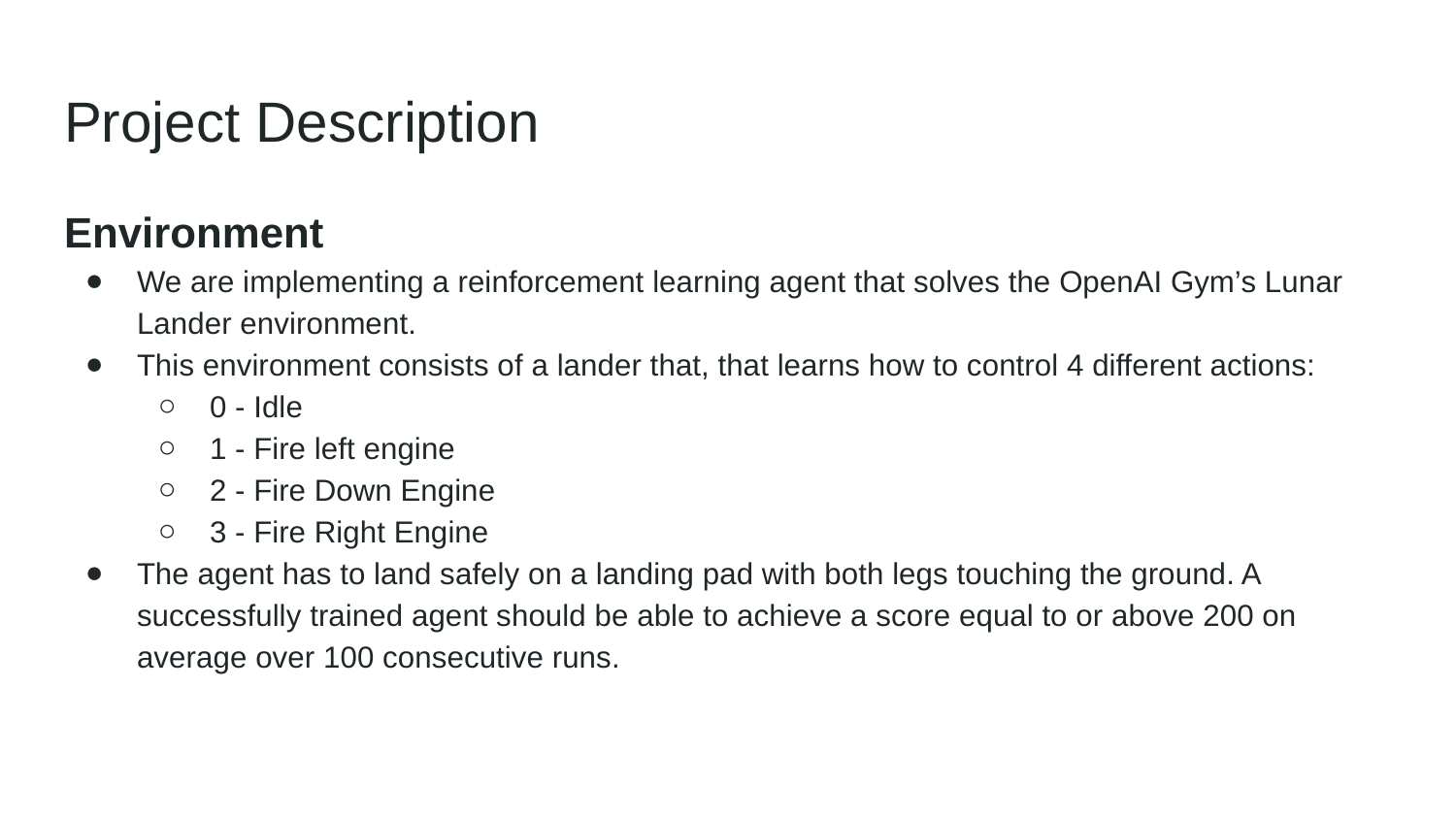

# Project Description
Environment
We are implementing a reinforcement learning agent that solves the OpenAI Gym’s Lunar Lander environment.
This environment consists of a lander that, that learns how to control 4 different actions:
0 - Idle
1 - Fire left engine
2 - Fire Down Engine
3 - Fire Right Engine
The agent has to land safely on a landing pad with both legs touching the ground. A successfully trained agent should be able to achieve a score equal to or above 200 on average over 100 consecutive runs.